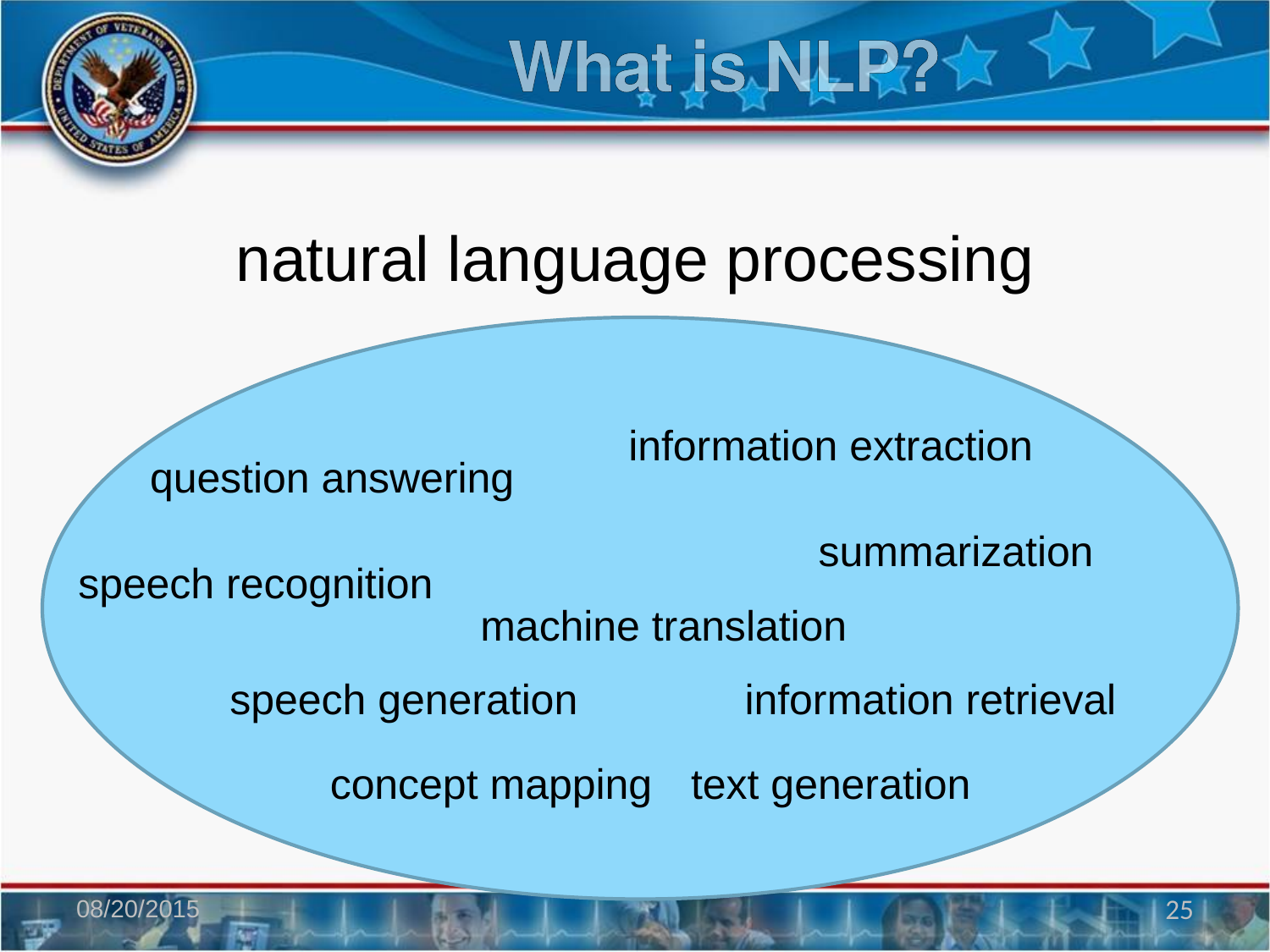

# What is NLP?
natural language processing

information extraction
question answering
summarization
speech recognition
machine translation
speech generation
information retrieval
concept mapping
text generation
08/20/2015
25